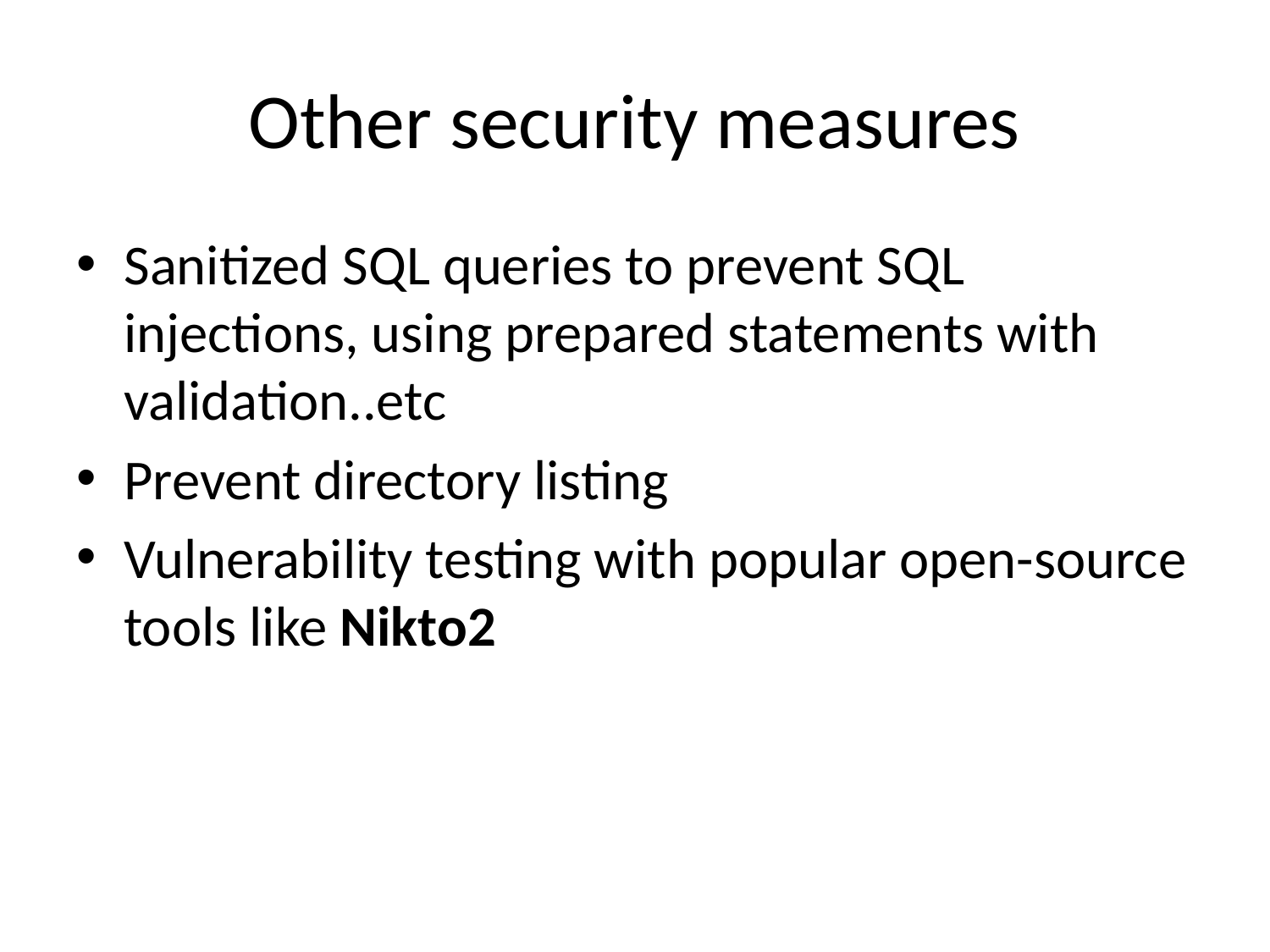

# Other security measures
Sanitized SQL queries to prevent SQL injections, using prepared statements with validation..etc
Prevent directory listing
Vulnerability testing with popular open-source tools like Nikto2